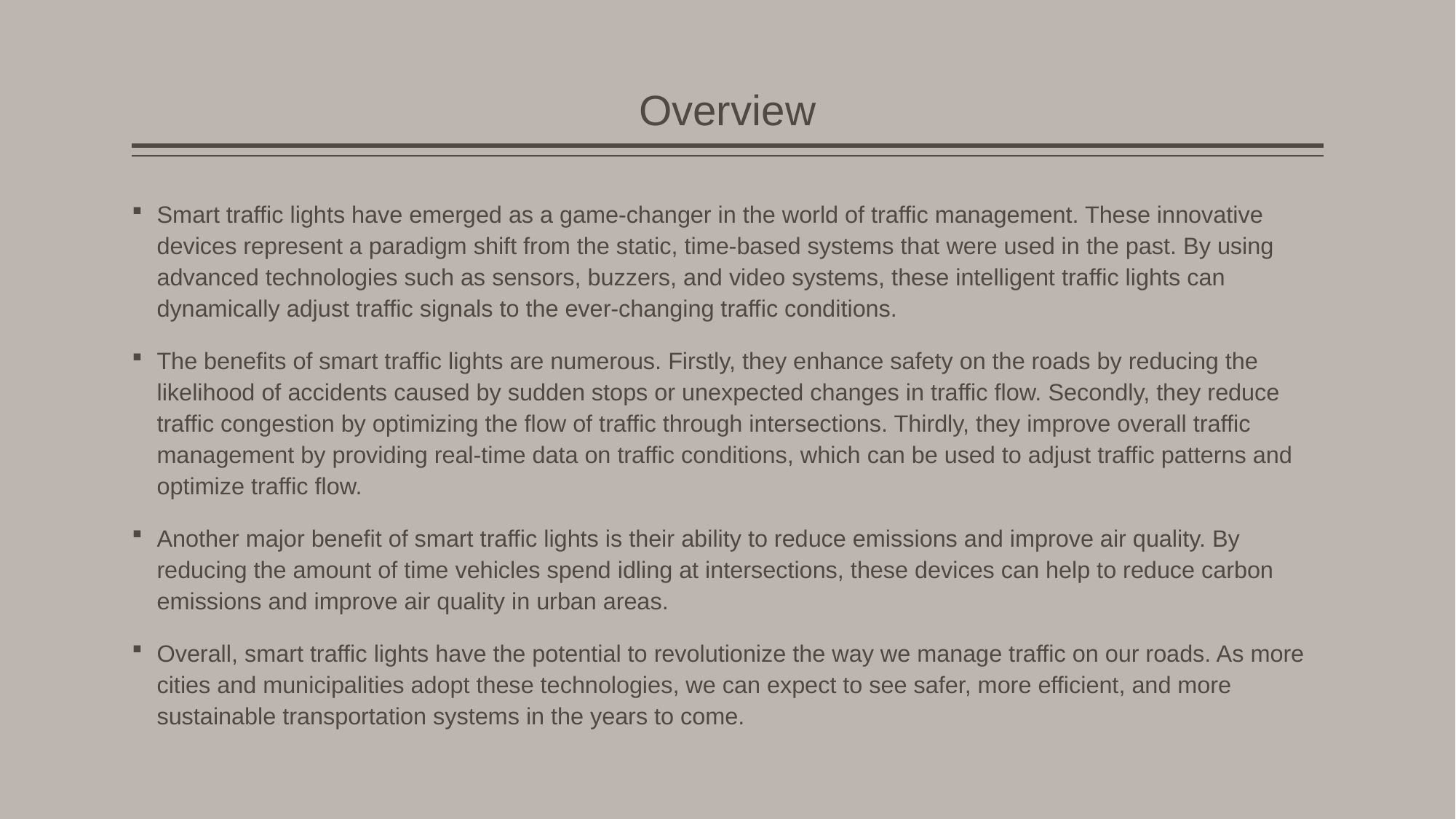

# Overview
Smart traffic lights have emerged as a game-changer in the world of traffic management. These innovative devices represent a paradigm shift from the static, time-based systems that were used in the past. By using advanced technologies such as sensors, buzzers, and video systems, these intelligent traffic lights can dynamically adjust traffic signals to the ever-changing traffic conditions.
The benefits of smart traffic lights are numerous. Firstly, they enhance safety on the roads by reducing the likelihood of accidents caused by sudden stops or unexpected changes in traffic flow. Secondly, they reduce traffic congestion by optimizing the flow of traffic through intersections. Thirdly, they improve overall traffic management by providing real-time data on traffic conditions, which can be used to adjust traffic patterns and optimize traffic flow.
Another major benefit of smart traffic lights is their ability to reduce emissions and improve air quality. By reducing the amount of time vehicles spend idling at intersections, these devices can help to reduce carbon emissions and improve air quality in urban areas.
Overall, smart traffic lights have the potential to revolutionize the way we manage traffic on our roads. As more cities and municipalities adopt these technologies, we can expect to see safer, more efficient, and more sustainable transportation systems in the years to come.